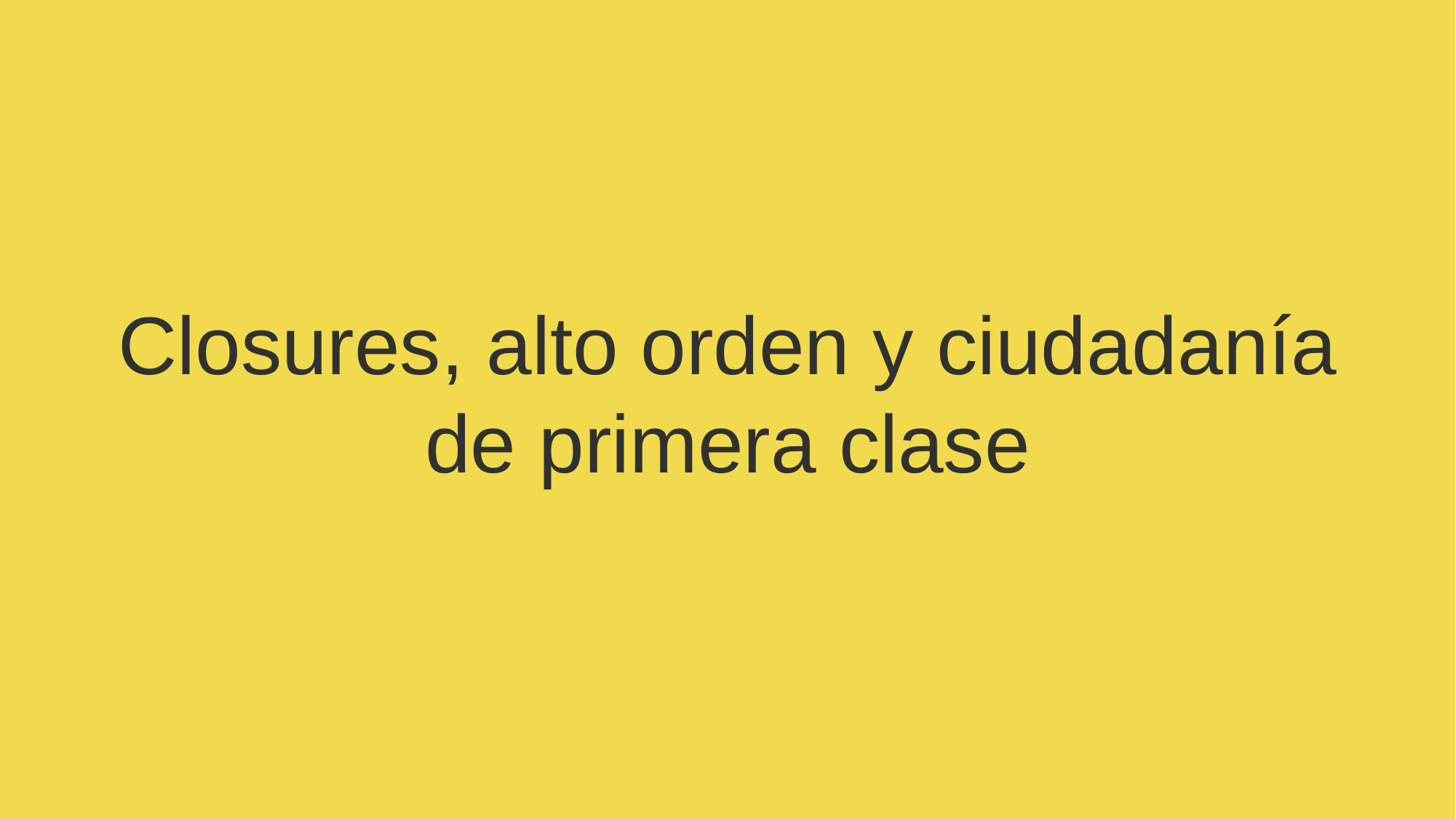

# Closures, alto orden y ciudadanía de primera clase